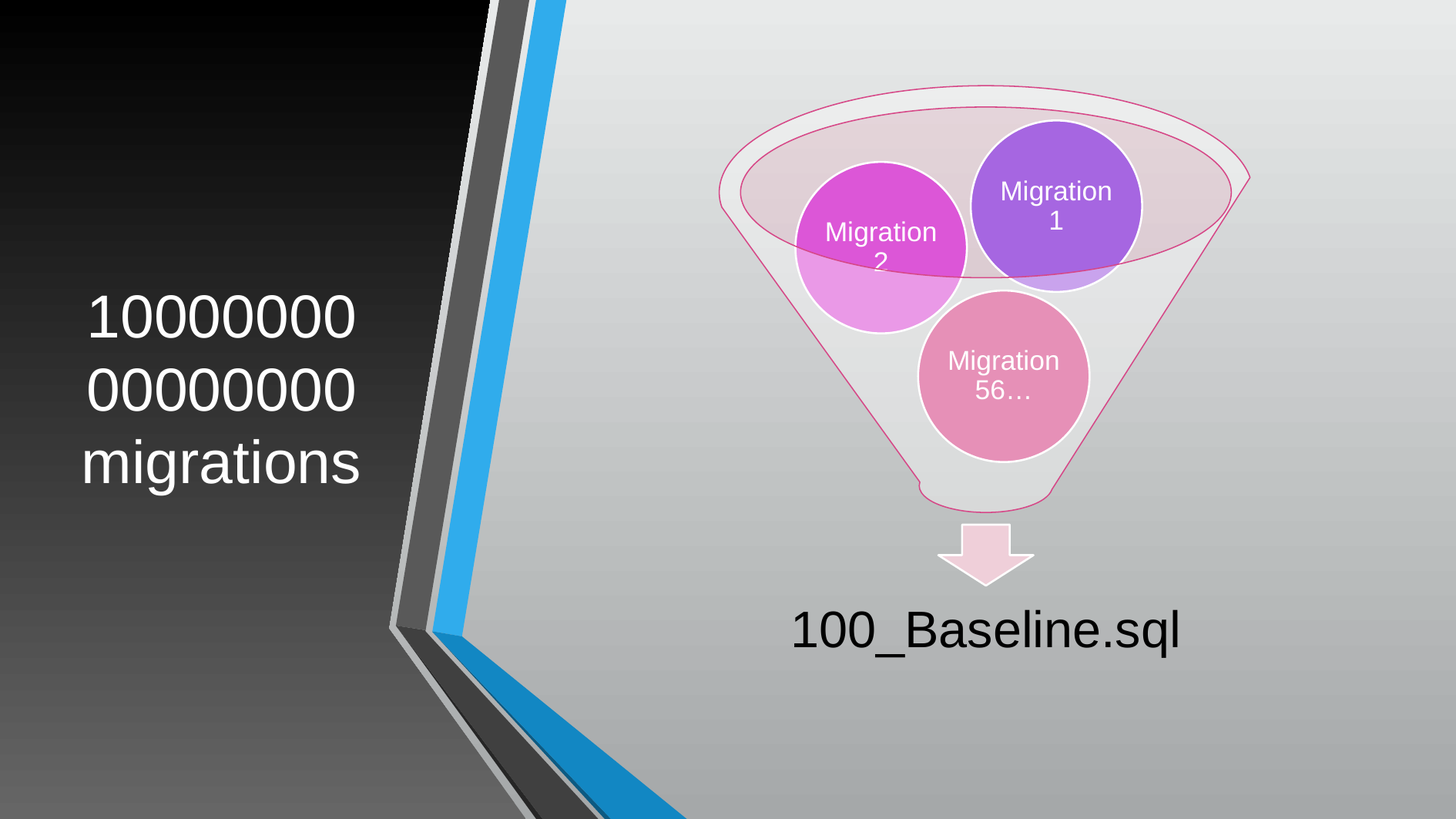

# 1000000000000000 migrations
100_Baseline.sql
Migration 56…
Migration 2
Migration 1